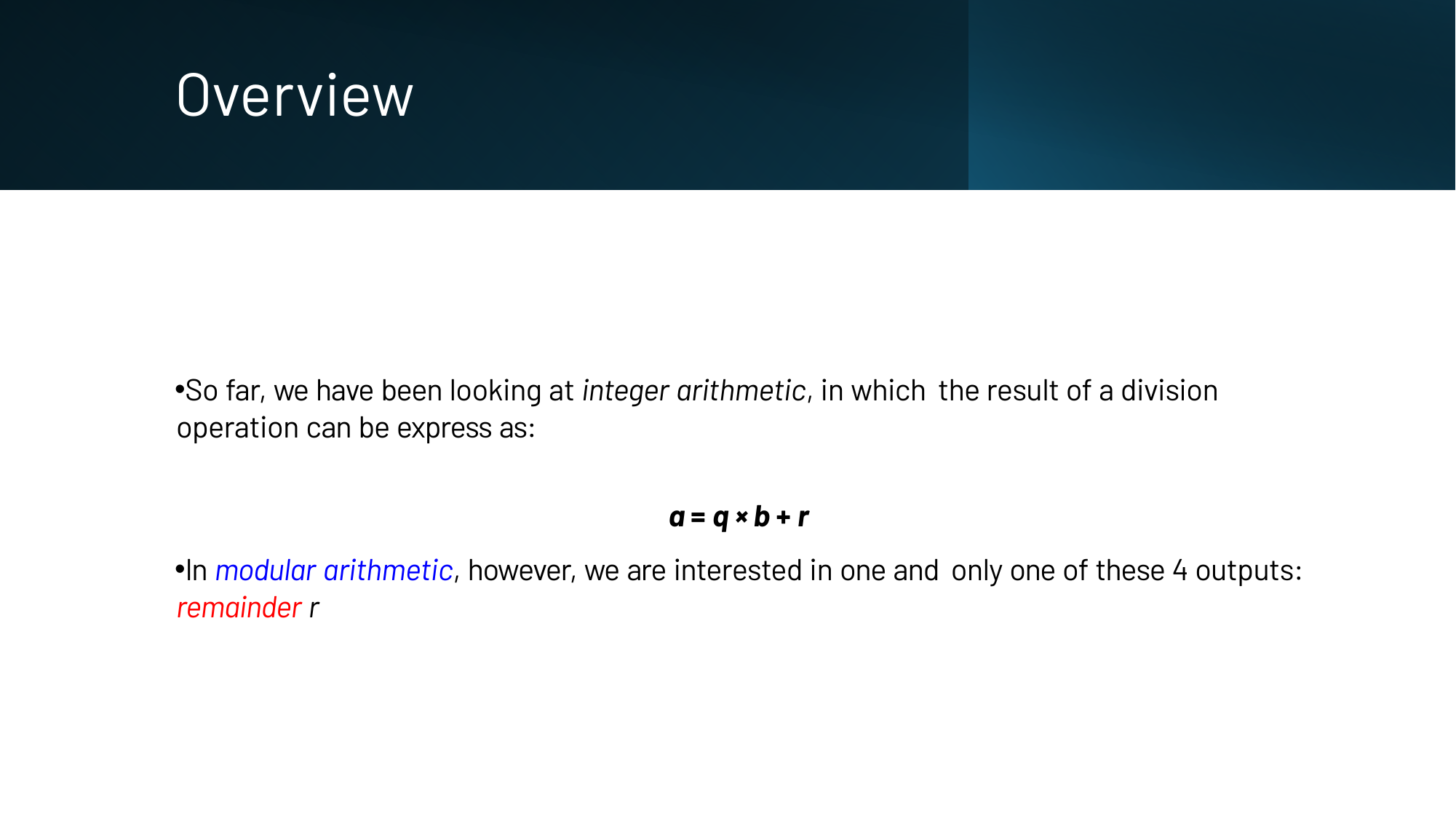

# Overview
So far, we have been looking at integer arithmetic, in which  the result of a division operation can be express as:

a = q × b + r
In modular arithmetic, however, we are interested in one and  only one of these 4 outputs: remainder r